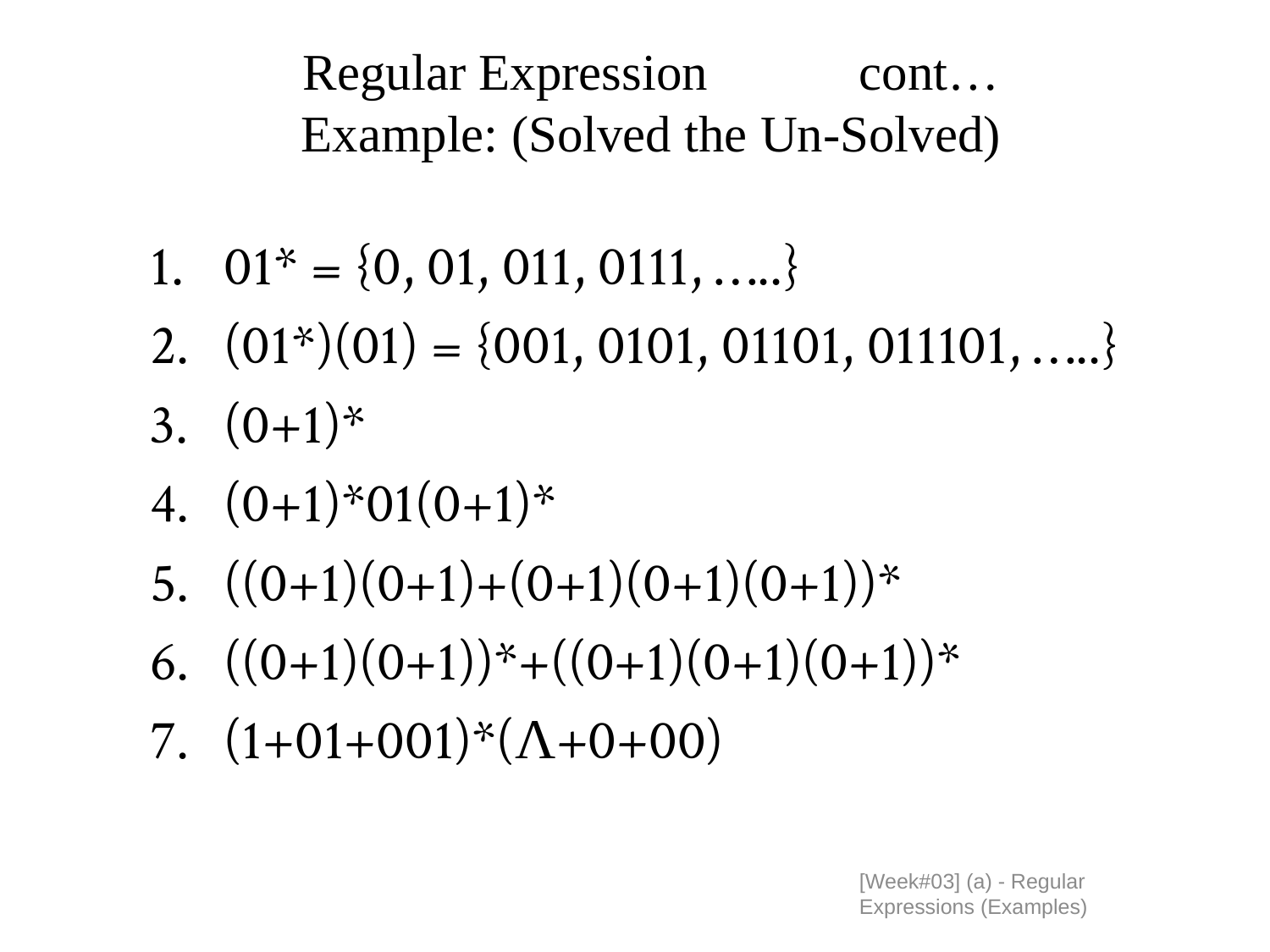

# Regular Expression		cont… Example: (Solved the Un-Solved)
01* = {0, 01, 011, 0111, …..}
(01*)(01) = {001, 0101, 01101, 011101, …..}
(0+1)*
(0+1)*01(0+1)*
((0+1)(0+1)+(0+1)(0+1)(0+1))*
((0+1)(0+1))*+((0+1)(0+1)(0+1))*
(1+01+001)*(Λ+0+00)

[Week#03] (a) - Regular Expressions (Examples)